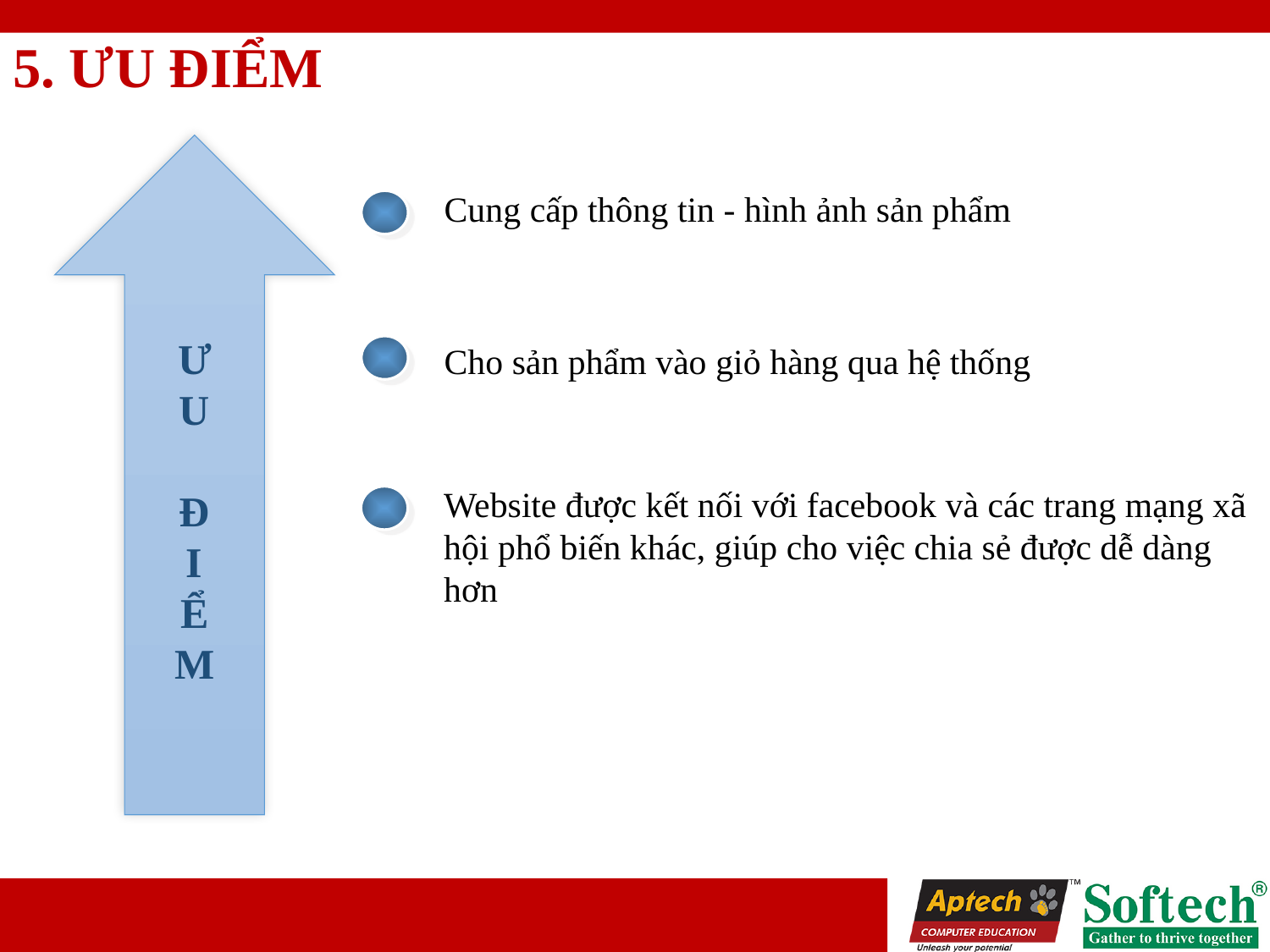

5. ƯU ĐIỂM
Ư
U

Đ
I
Ể
M
Cung cấp thông tin - hình ảnh sản phẩm

Cho sản phẩm vào giỏ hàng qua hệ thống

Website được kết nối với facebook và các trang mạng xã hội phổ biến khác, giúp cho việc chia sẻ được dễ dàng hơn